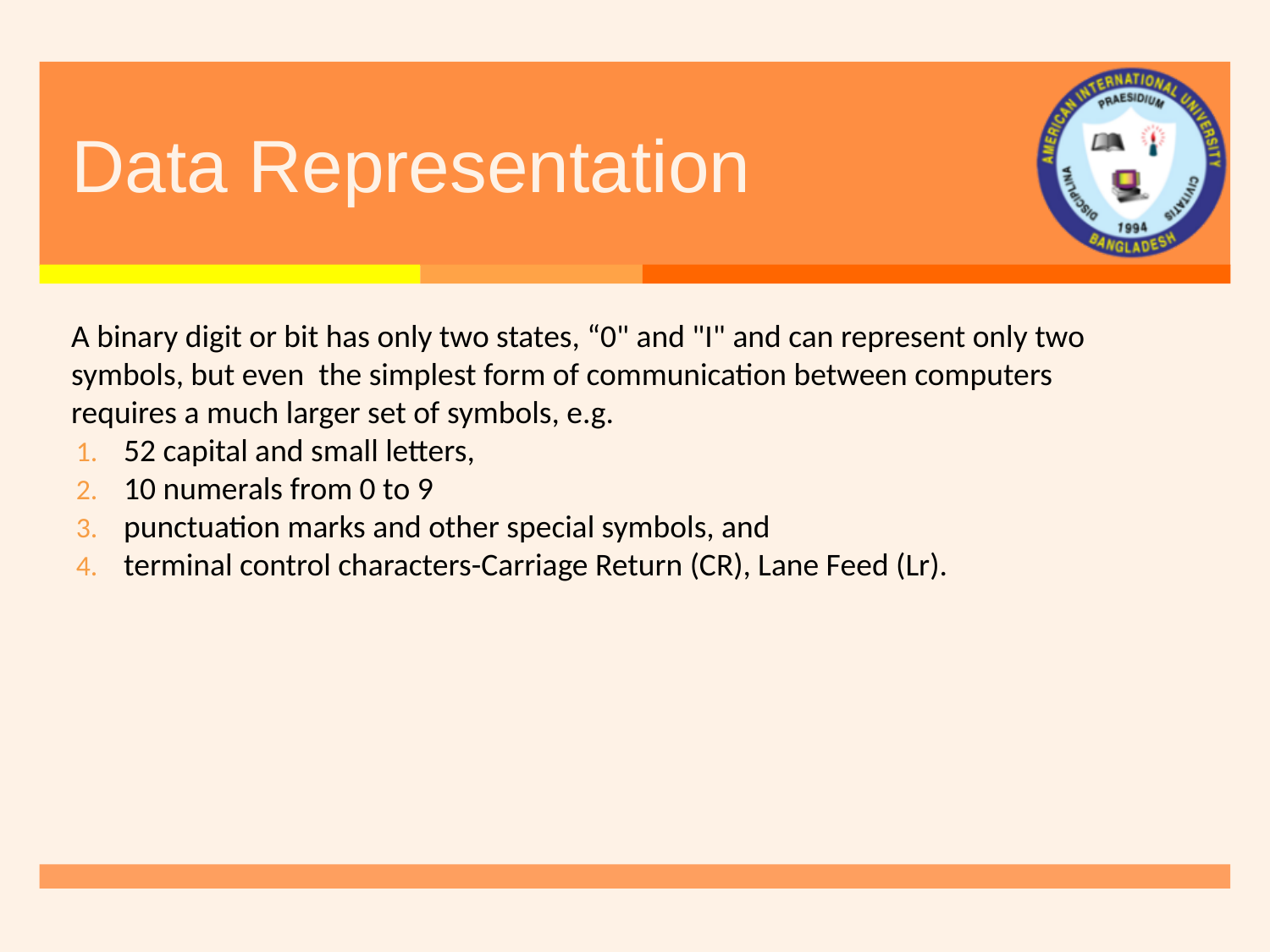

# Data Representation
A binary digit or bit has only two states, “0" and "I" and can represent only two symbols, but even  the simplest form of communication between computers requires a much larger set of symbols, e.g.
52 capital and small letters,
10 numerals from 0 to 9
punctuation marks and other special symbols, and
terminal control characters-Carriage Return (CR), Lane Feed (Lr).